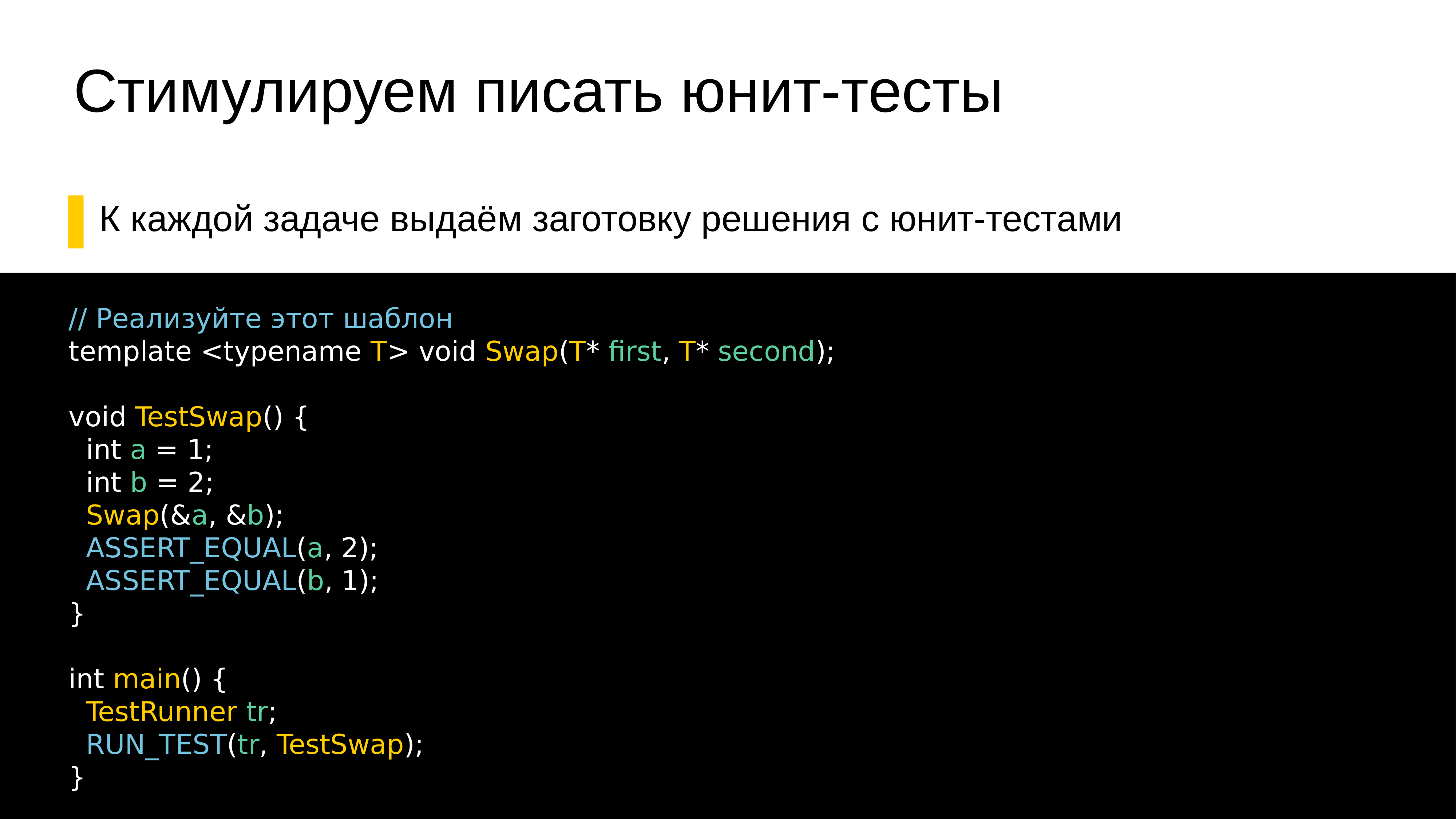

# Стимулируем писать юнит-тесты
К каждой задаче выдаём заготовку решения с юнит-тестами
// Реализуйте этот шаблон
template <typename T> void Swap(T* first, T* second);
void TestSwap() {
  int a = 1;
  int b = 2;
  Swap(&a, &b);
  ASSERT_EQUAL(a, 2);
  ASSERT_EQUAL(b, 1);
}
int main() {
  TestRunner tr;
  RUN_TEST(tr, TestSwap);
}

18